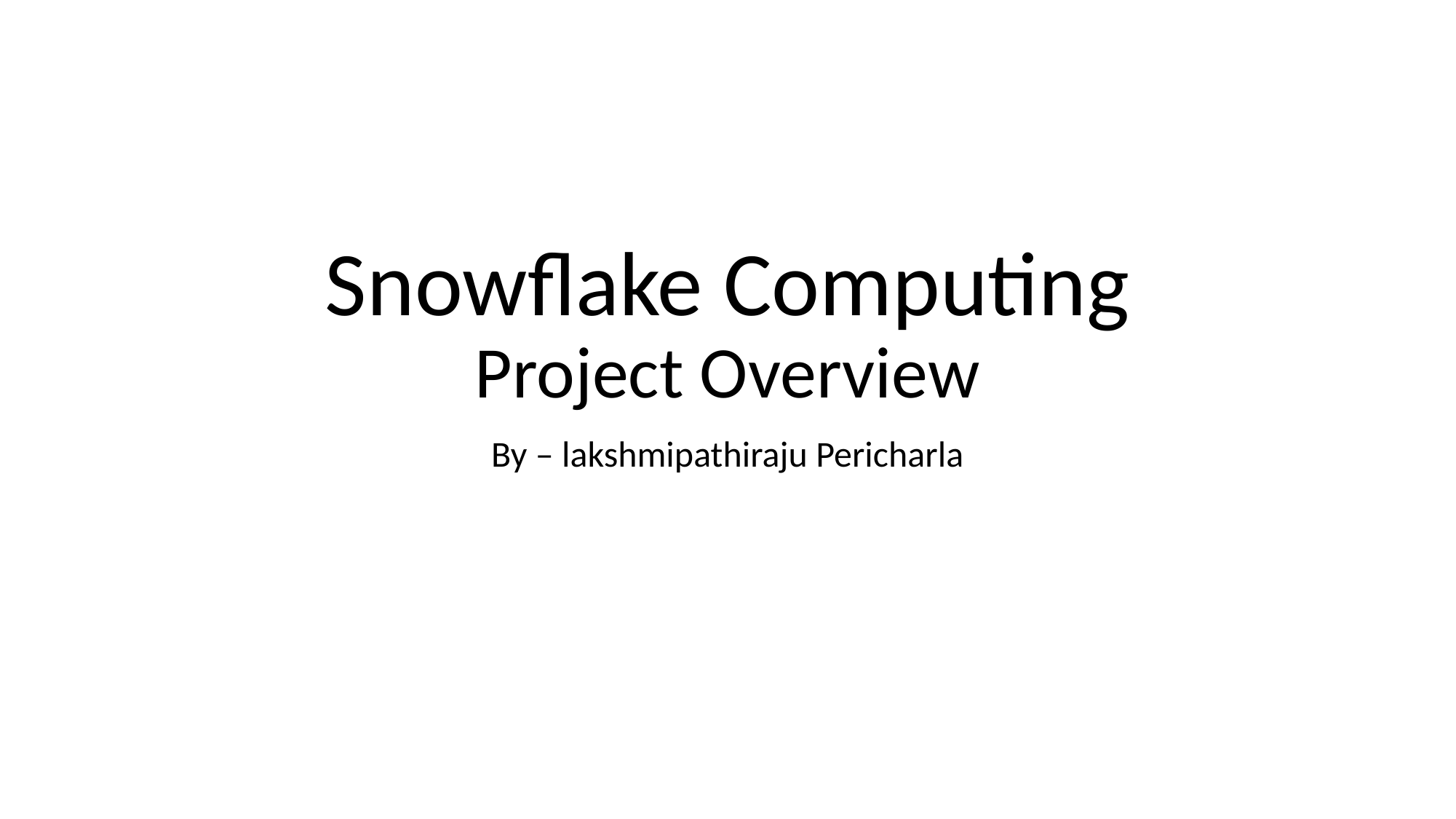

# Snowflake Computing Project Overview
By – lakshmipathiraju Pericharla